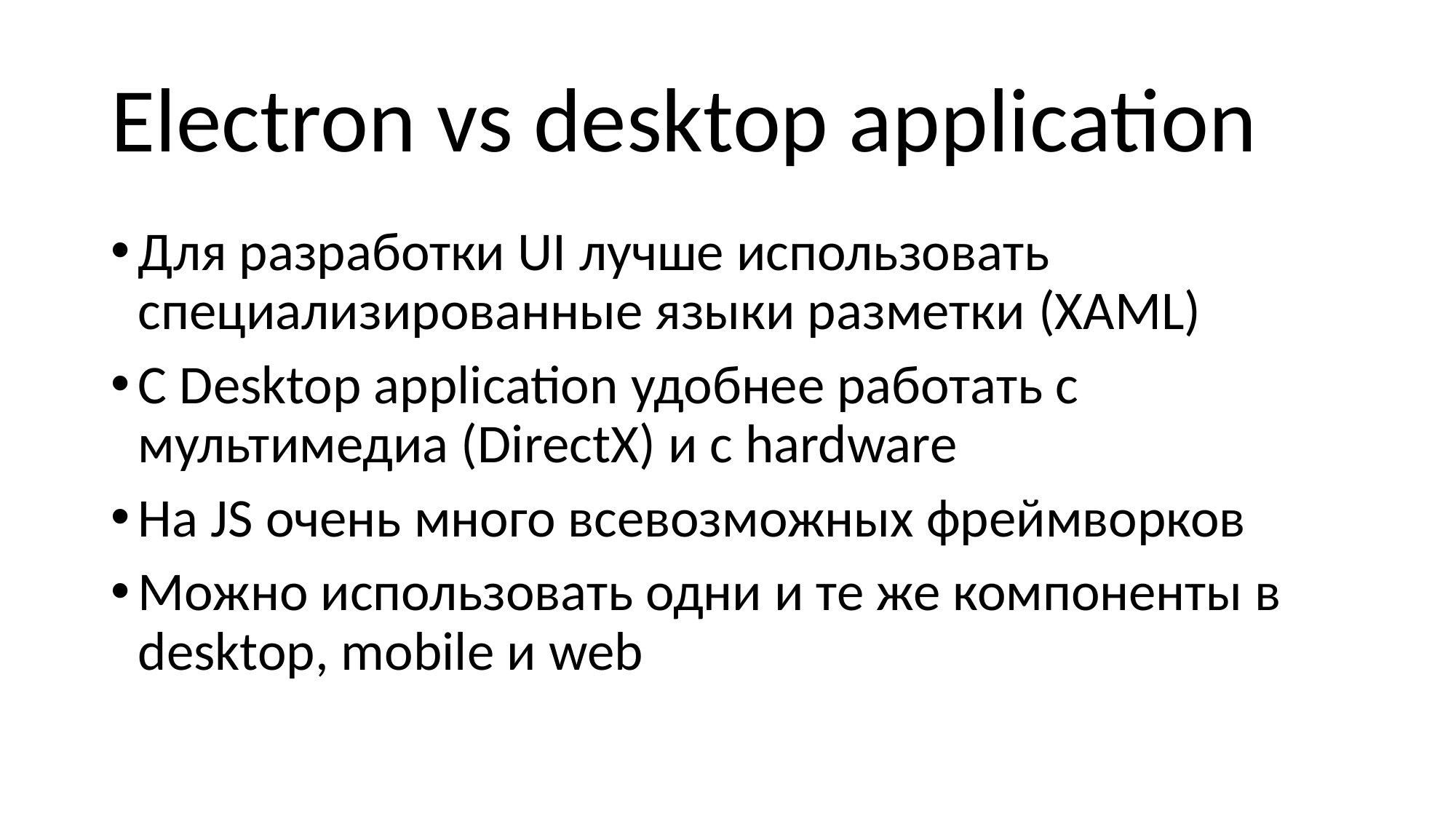

# Electron vs desktop application
Для разработки UI лучше использовать специализированные языки разметки (XAML)
С Desktop application удобнее работать с мультимедиа (DirectX) и с hardware
На JS очень много всевозможных фреймворков
Можно использовать одни и те же компоненты в desktop, mobile и web